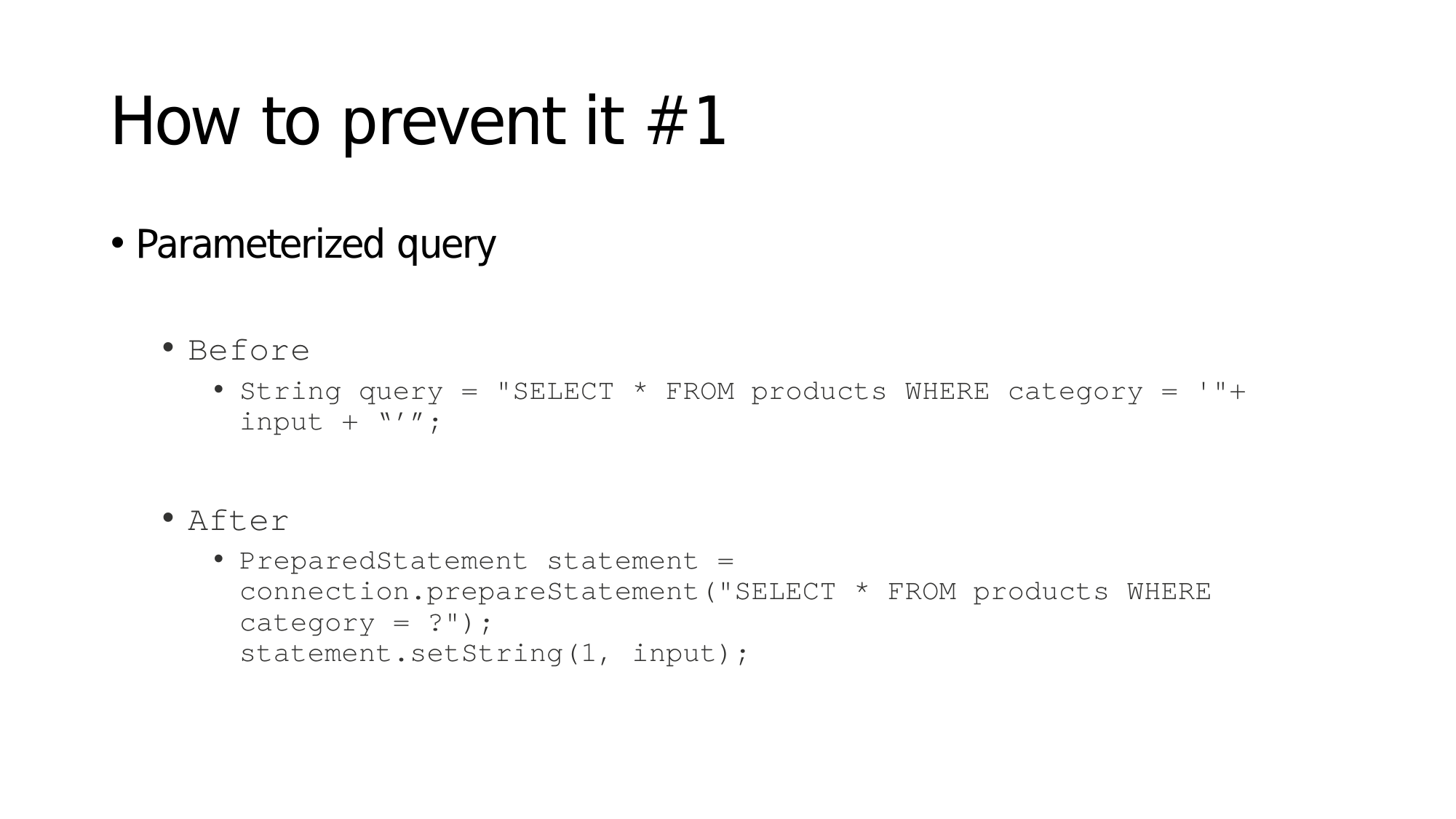

# How to prevent it #1
Parameterized query

Before
String query = "SELECT * FROM products WHERE category = '"+ input + “’”;

After
PreparedStatement statement = connection.prepareStatement("SELECT * FROM products WHERE category = ?");
statement.setString(1, input);